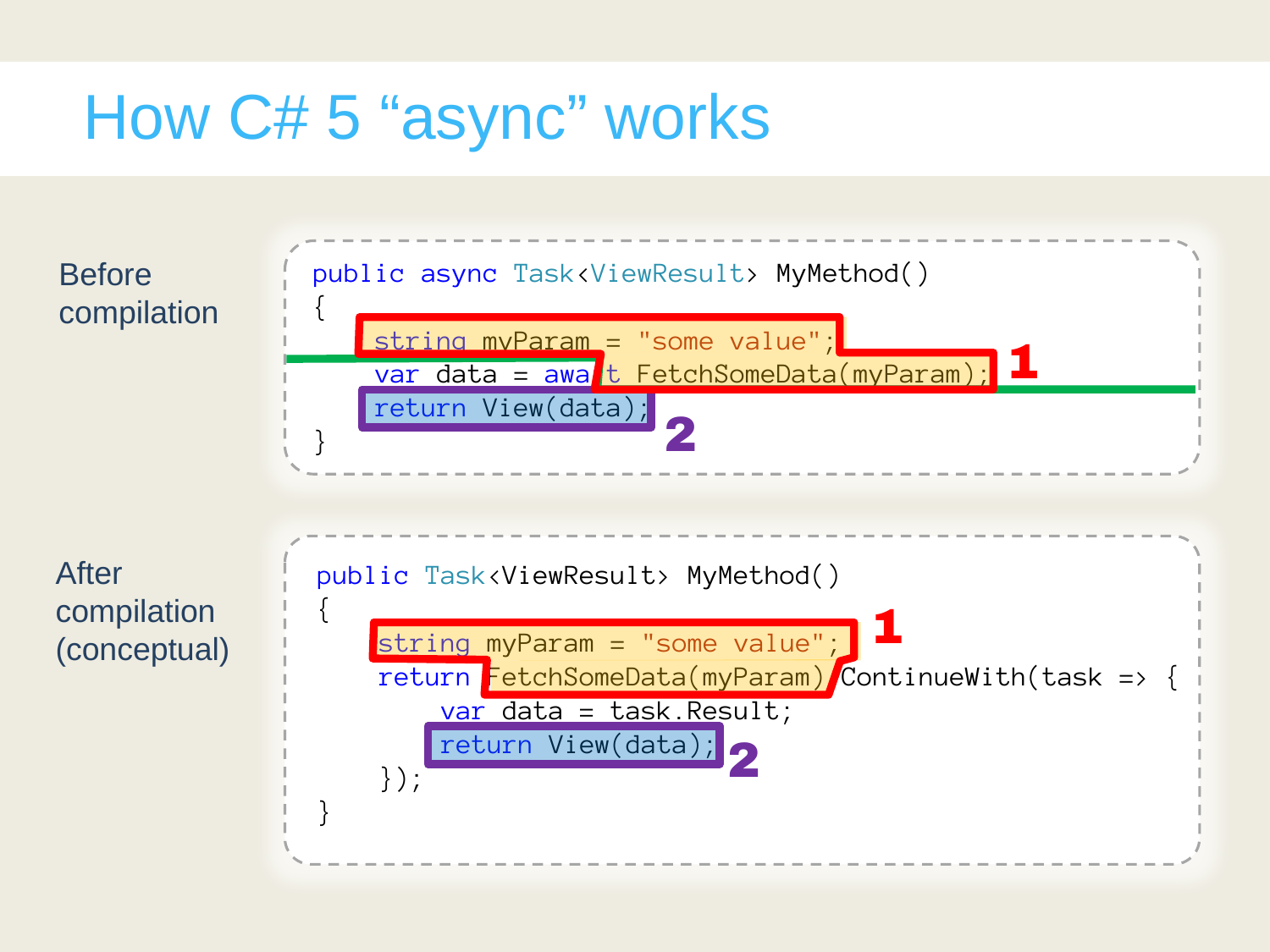

How C# 5 “async” works

Before
compilation
public async Task<ViewResult> MyMethod()
{
    string myParam = "some value";
    var data = await FetchSomeData(myParam);
    return View(data);
}

1

2

After
compilation
(conceptual)
public Task<ViewResult> MyMethod()
{
    string myParam = "some value";
    return FetchSomeData(myParam).ContinueWith(task => {
        var data = task.Result;
        return View(data);
    });
}
1

2